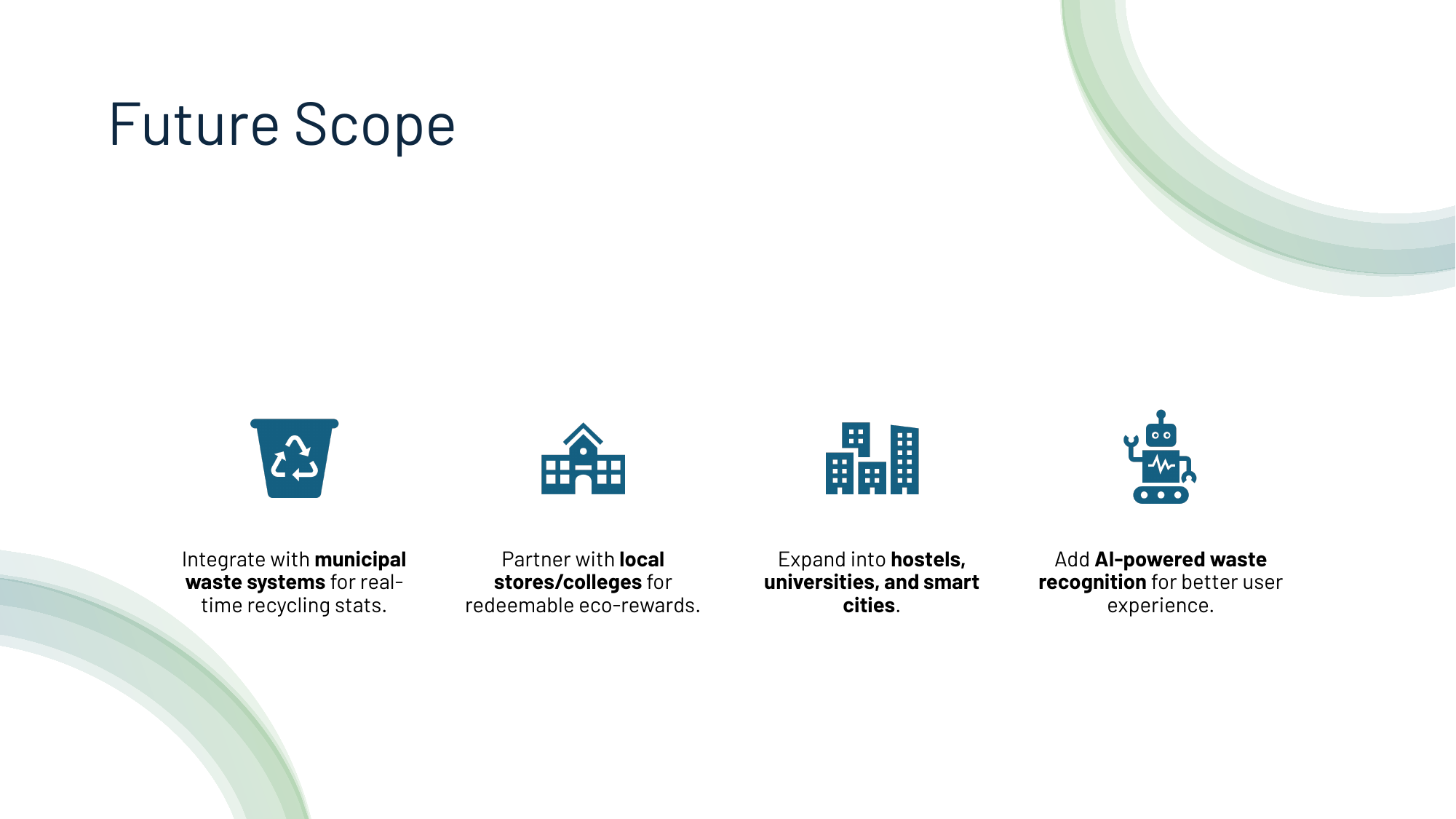

# Future Scope
Integrate with municipal waste systems for real-time recycling stats.
Partner with local stores/colleges for redeemable eco-rewards.
Expand into hostels, universities, and smart cities.
Add AI-powered waste recognition for better user experience.